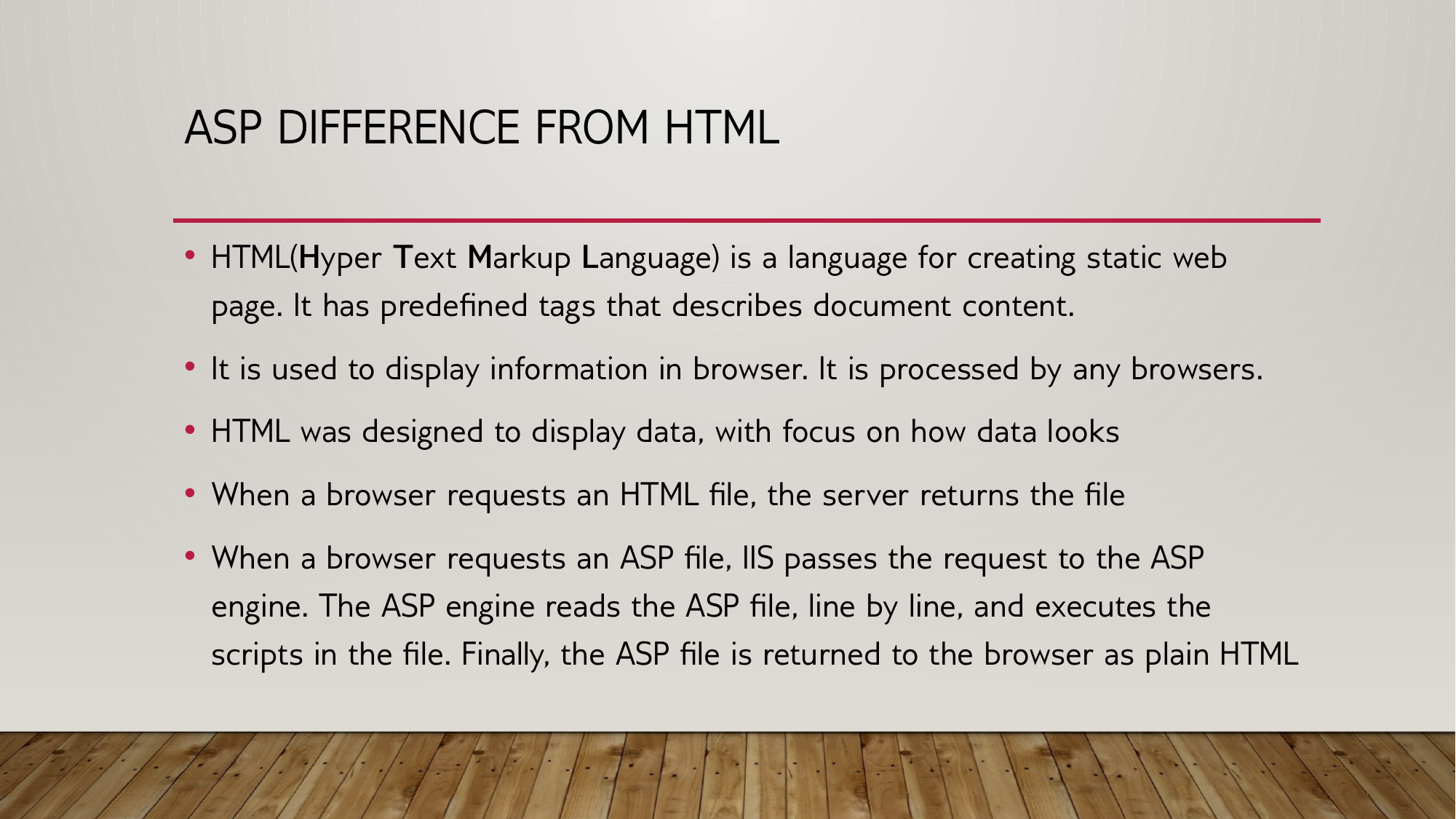

# Asp difference from html
HTML(Hyper Text Markup Language) is a language for creating static web page. It has predefined tags that describes document content.
It is used to display information in browser. It is processed by any browsers.
HTML was designed to display data, with focus on how data looks
When a browser requests an HTML file, the server returns the file
When a browser requests an ASP file, IIS passes the request to the ASP engine. The ASP engine reads the ASP file, line by line, and executes the scripts in the file. Finally, the ASP file is returned to the browser as plain HTML